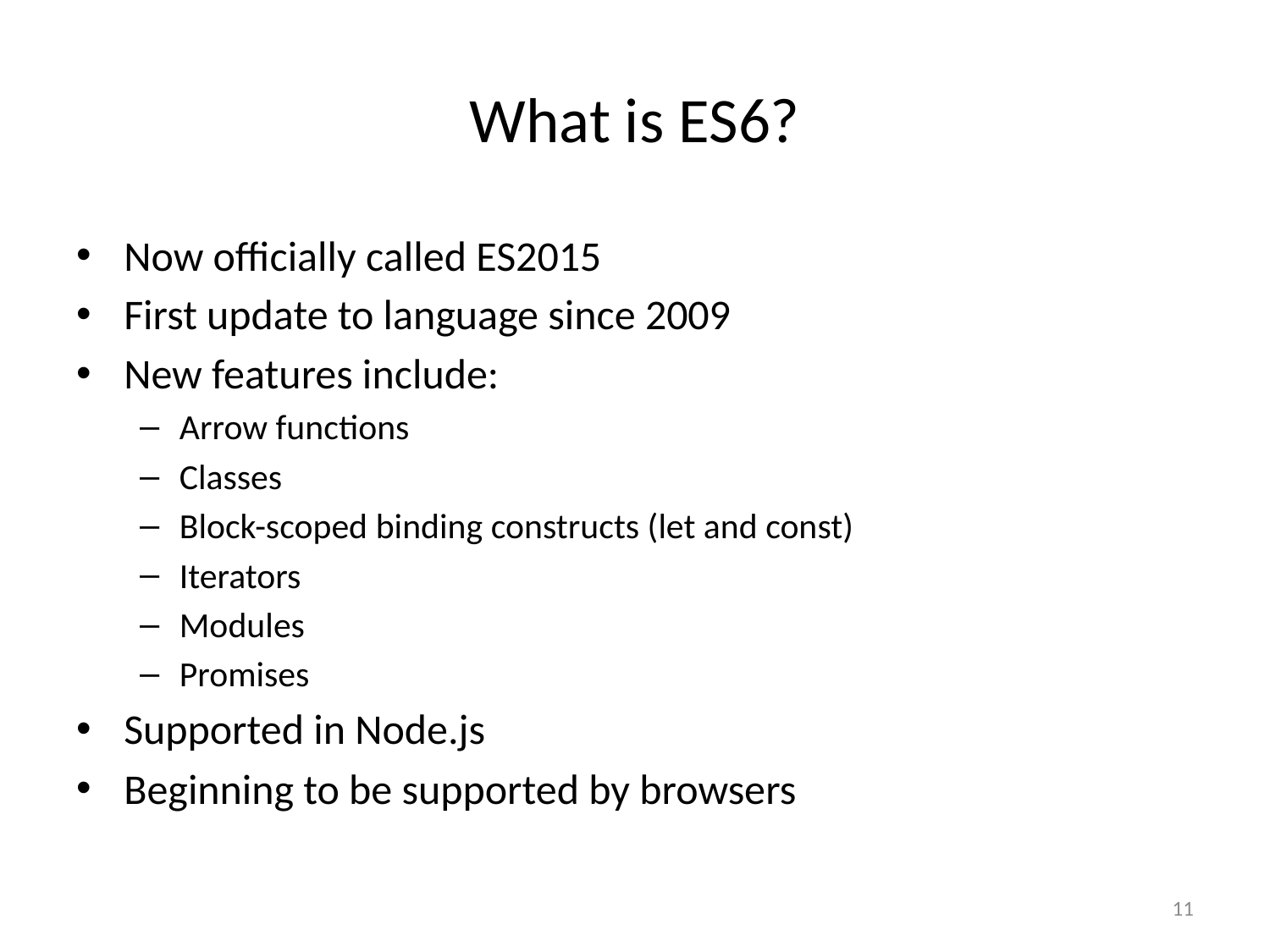

# What is ES6?
Now officially called ES2015
First update to language since 2009
New features include:
Arrow functions
Classes
Block-scoped binding constructs (let and const)
Iterators
Modules
Promises
Supported in Node.js
Beginning to be supported by browsers
11